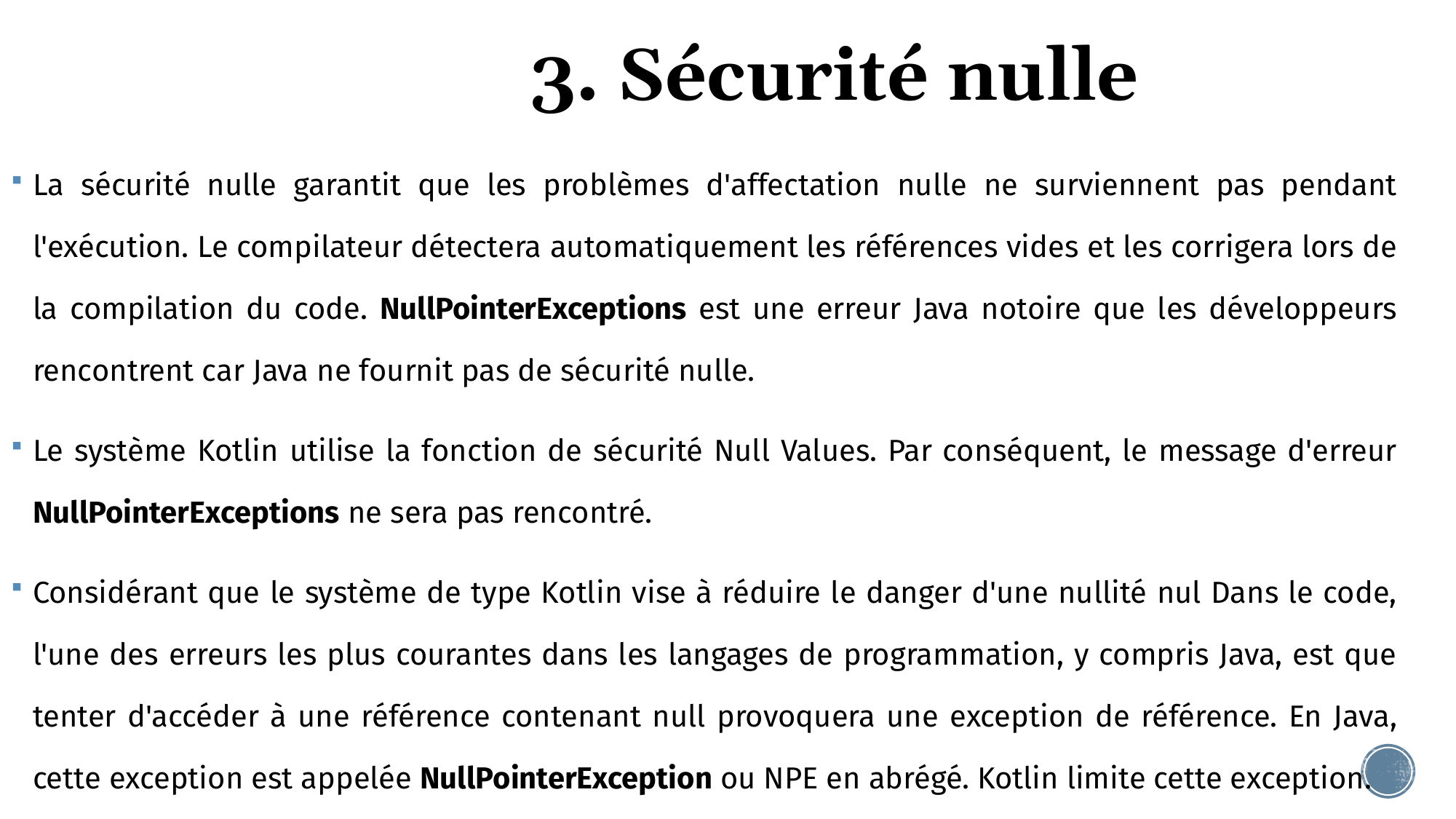

# 3. Sécurité nulle
La sécurité nulle garantit que les problèmes d'affectation nulle ne surviennent pas pendant l'exécution. Le compilateur détectera automatiquement les références vides et les corrigera lors de la compilation du code. NullPointerExceptions est une erreur Java notoire que les développeurs rencontrent car Java ne fournit pas de sécurité nulle.
Le système Kotlin utilise la fonction de sécurité Null Values. Par conséquent, le message d'erreur NullPointerExceptions ne sera pas rencontré.
Considérant que le système de type Kotlin vise à réduire le danger d'une nullité nul Dans le code, l'une des erreurs les plus courantes dans les langages de programmation, y compris Java, est que tenter d'accéder à une référence contenant null provoquera une exception de référence. En Java, cette exception est appelée NullPointerException ou NPE en abrégé. Kotlin limite cette exception.